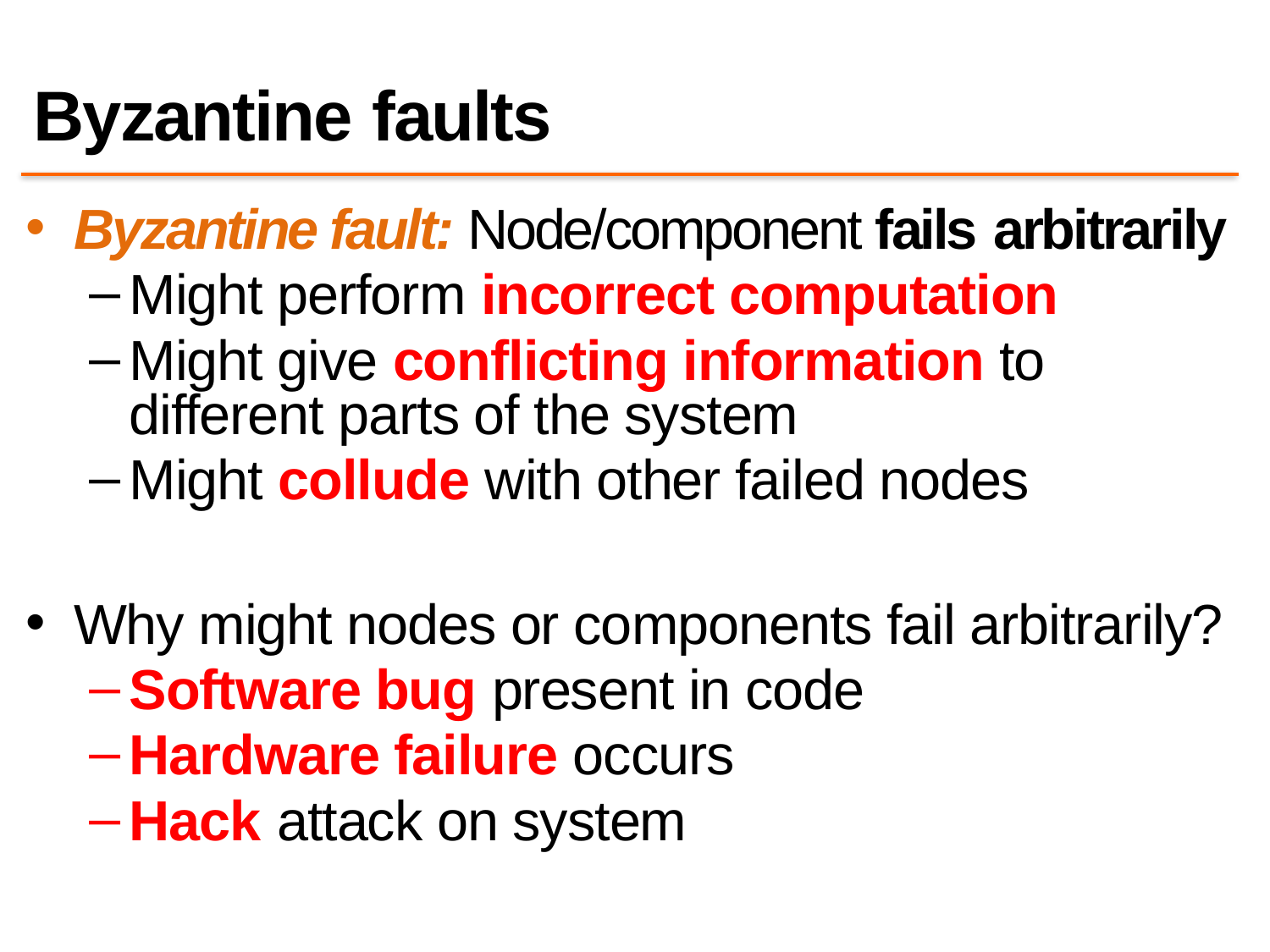

# Byzantine faults
Byzantine fault: Node/component fails arbitrarily
Might perform incorrect computation
Might give conflicting information to different parts of the system
Might collude with other failed nodes

Why might nodes or components fail arbitrarily?
Software bug present in code
Hardware failure occurs
Hack attack on system